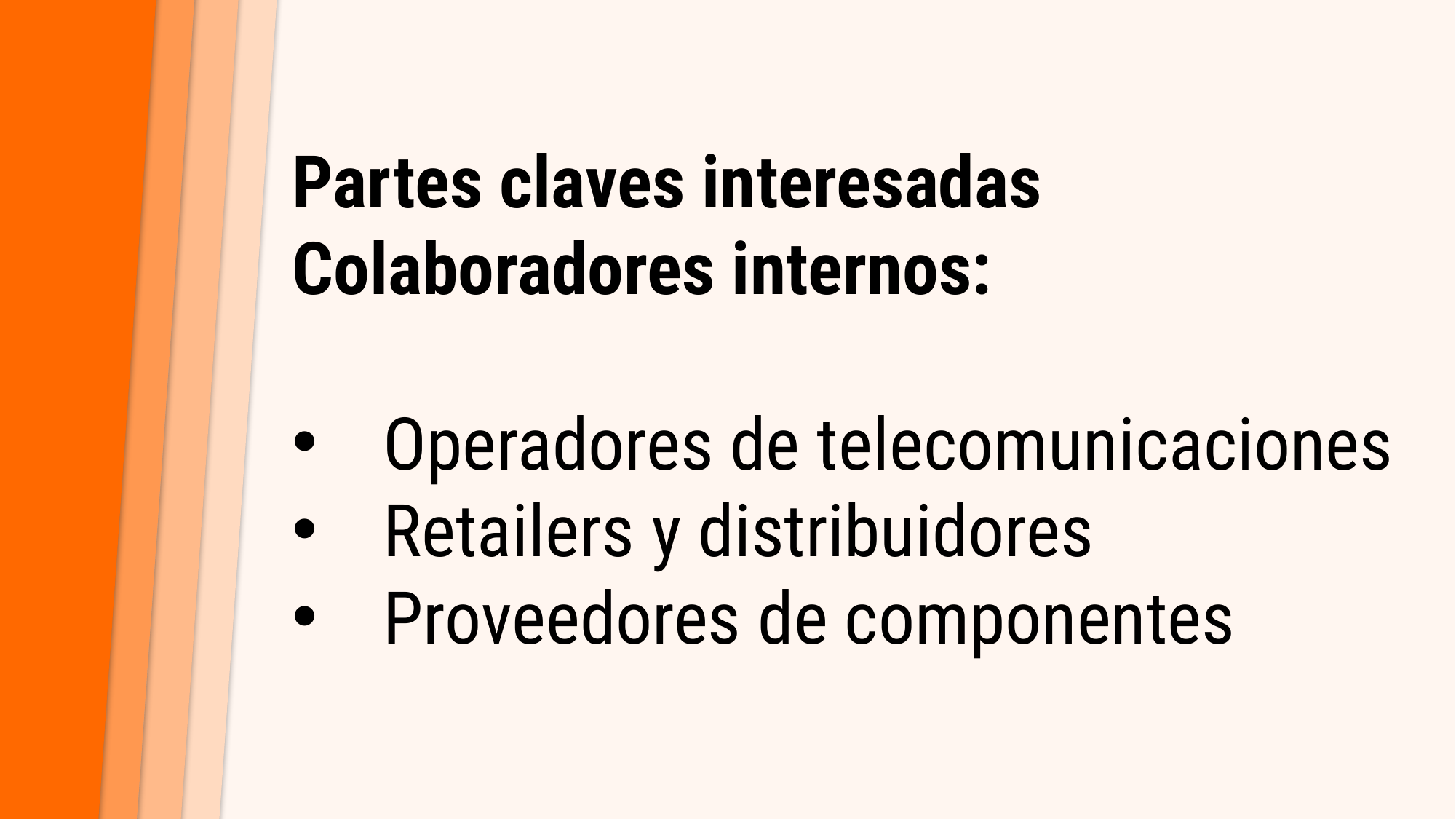

Partes claves interesadas
Colaboradores internos:

Operadores de telecomunicaciones
Retailers y distribuidores
Proveedores de componentes